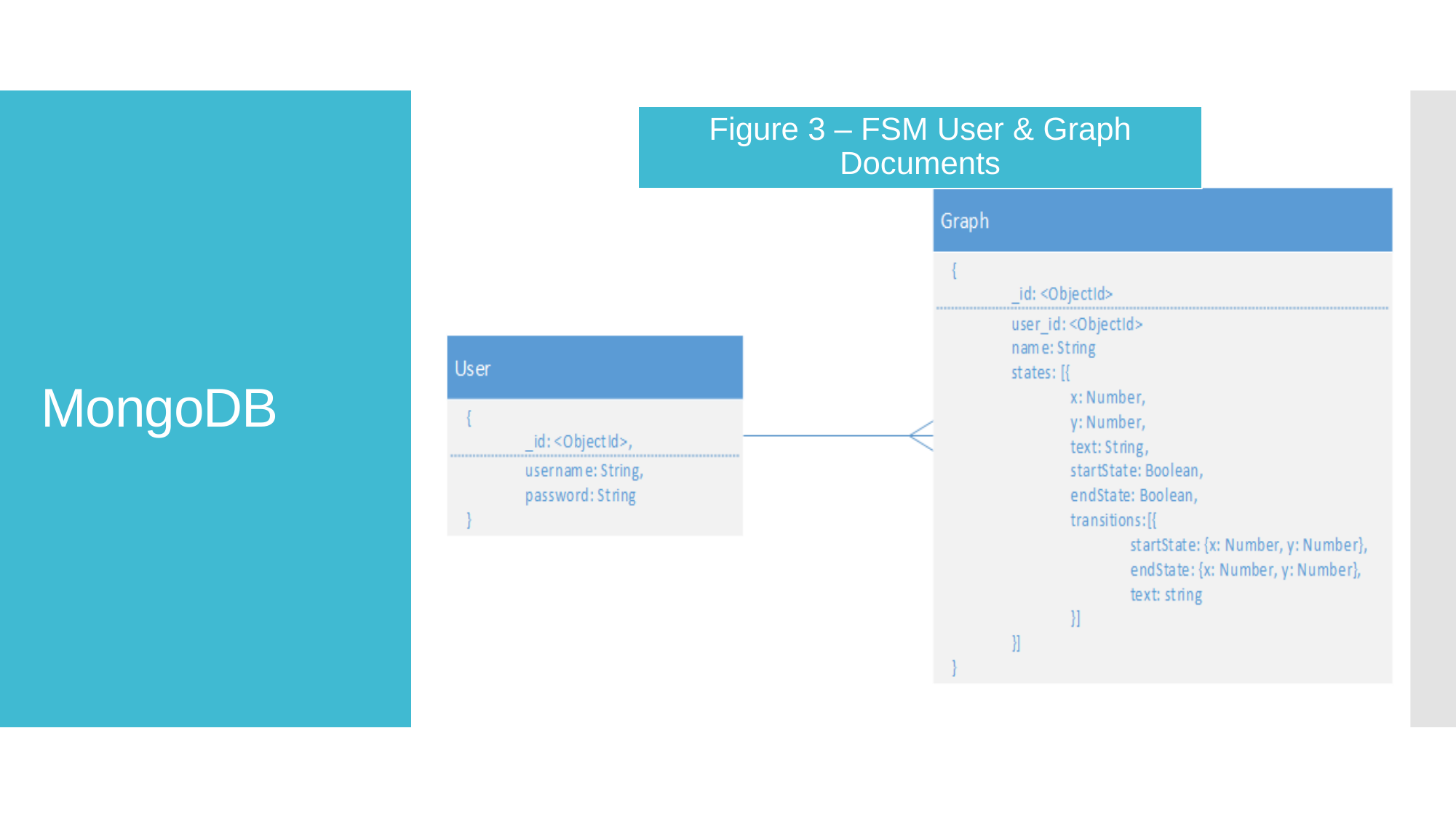

Figure 3 – FSM User & Graph Documents
# MongoDB